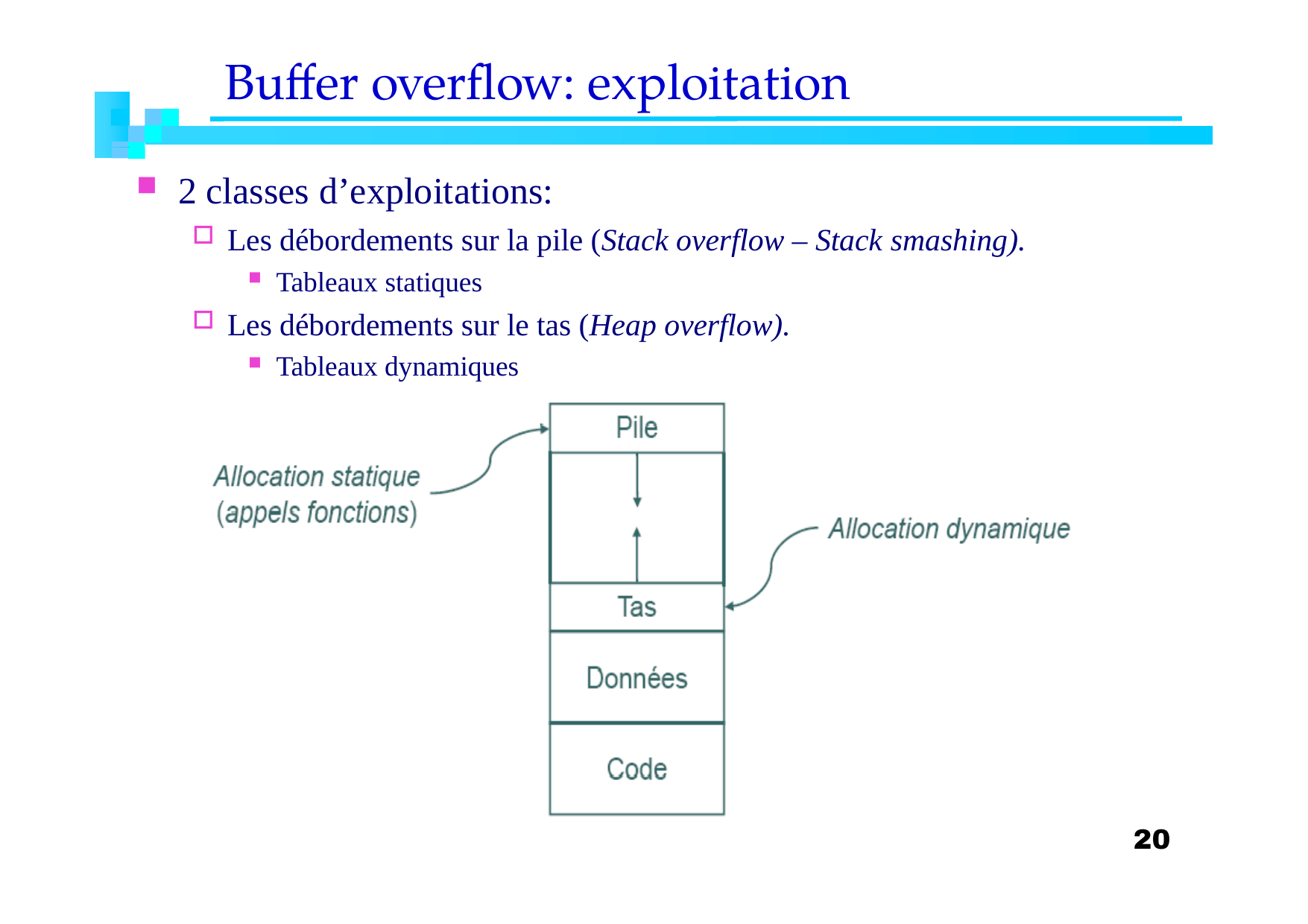

# Buffer overflow: exploitation

2 classes d’exploitations:
Les débordements sur la pile (Stack overflow – Stack smashing).
Tableaux statiques
Les débordements sur le tas (Heap overflow).
Tableaux dynamiques

20